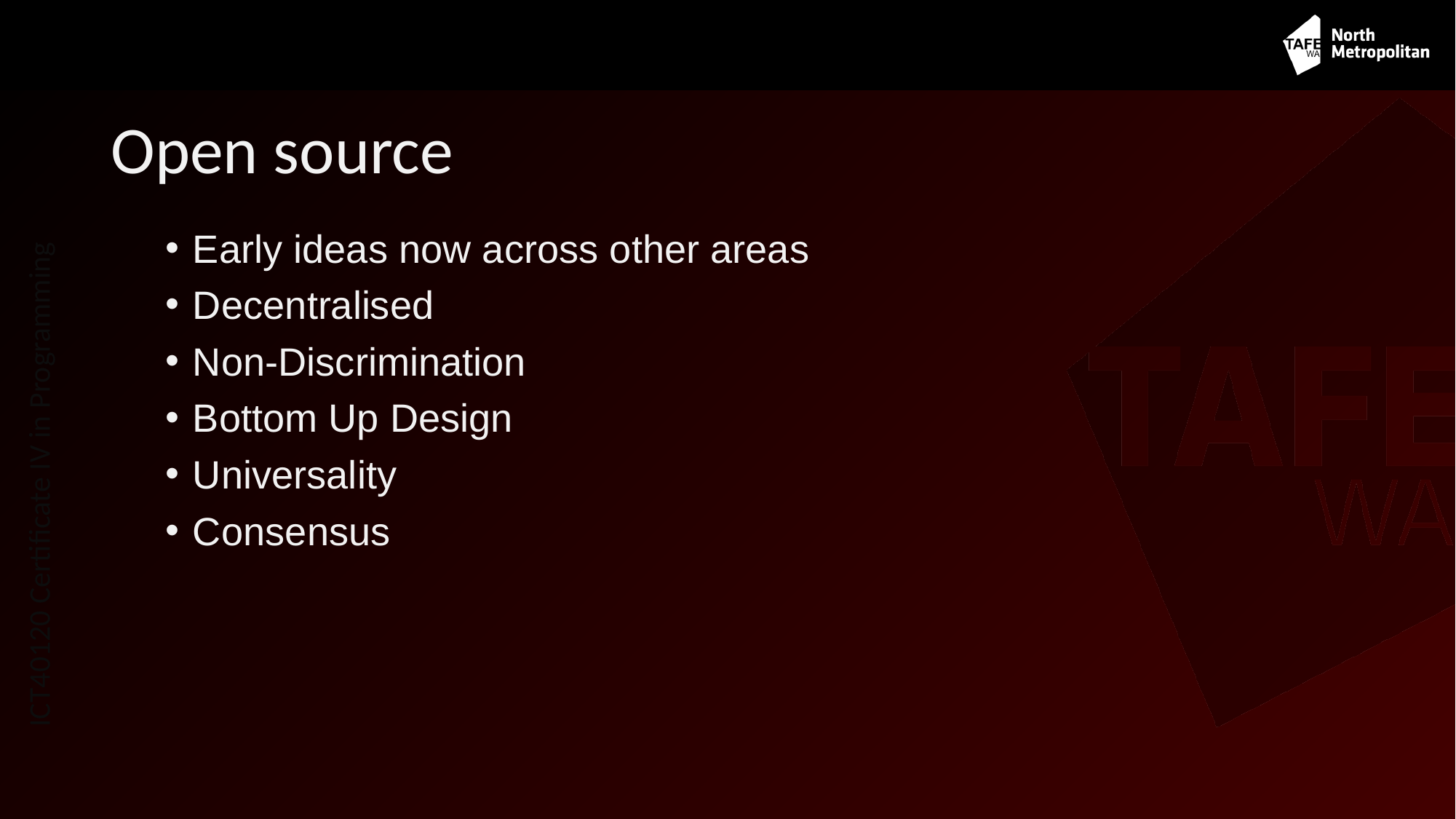

# Open source
Early ideas now across other areas
Decentralised
Non-Discrimination
Bottom Up Design
Universality
Consensus